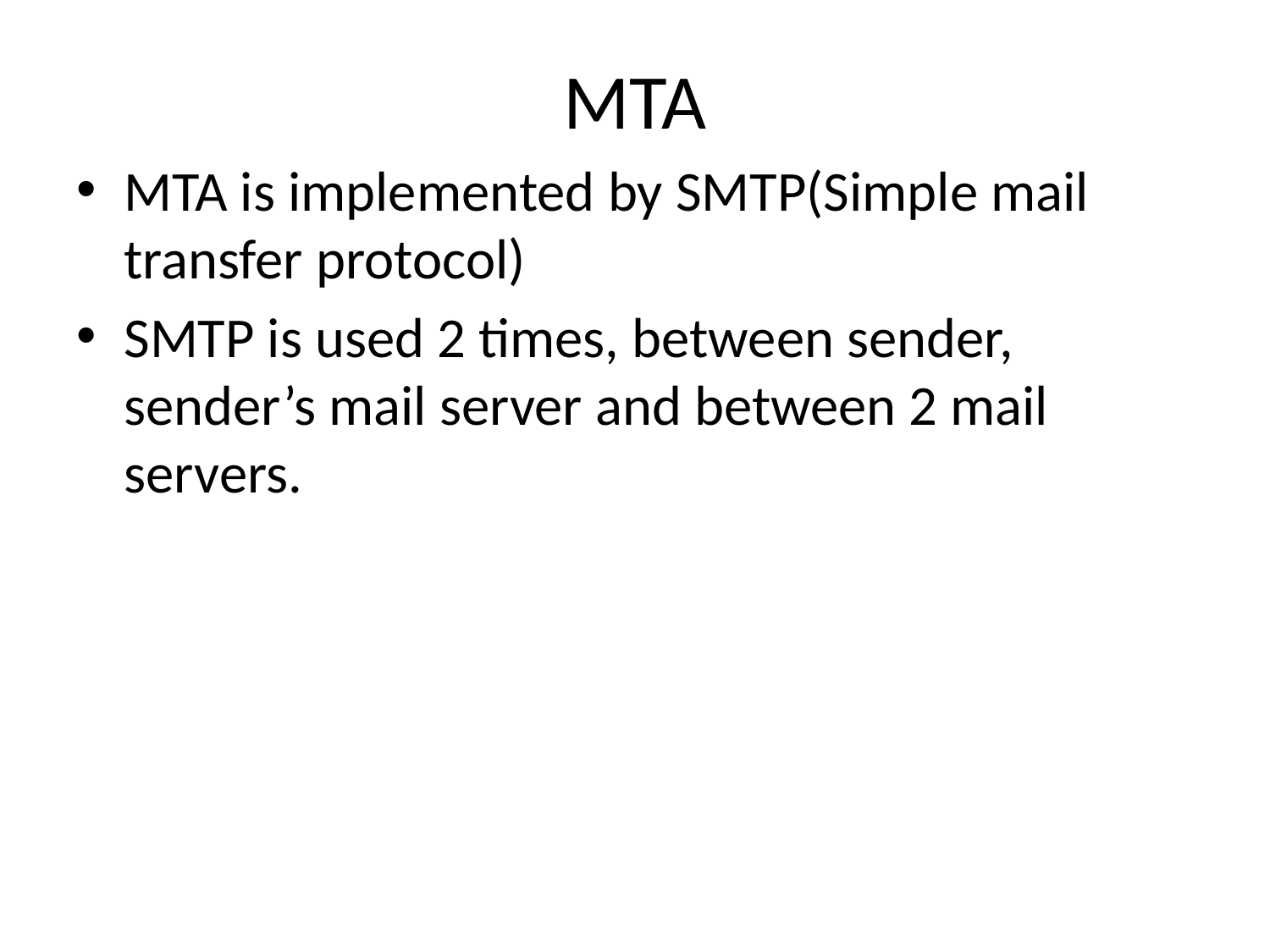

# MTA
MTA is implemented by SMTP(Simple mail transfer protocol)
SMTP is used 2 times, between sender, sender’s mail server and between 2 mail servers.